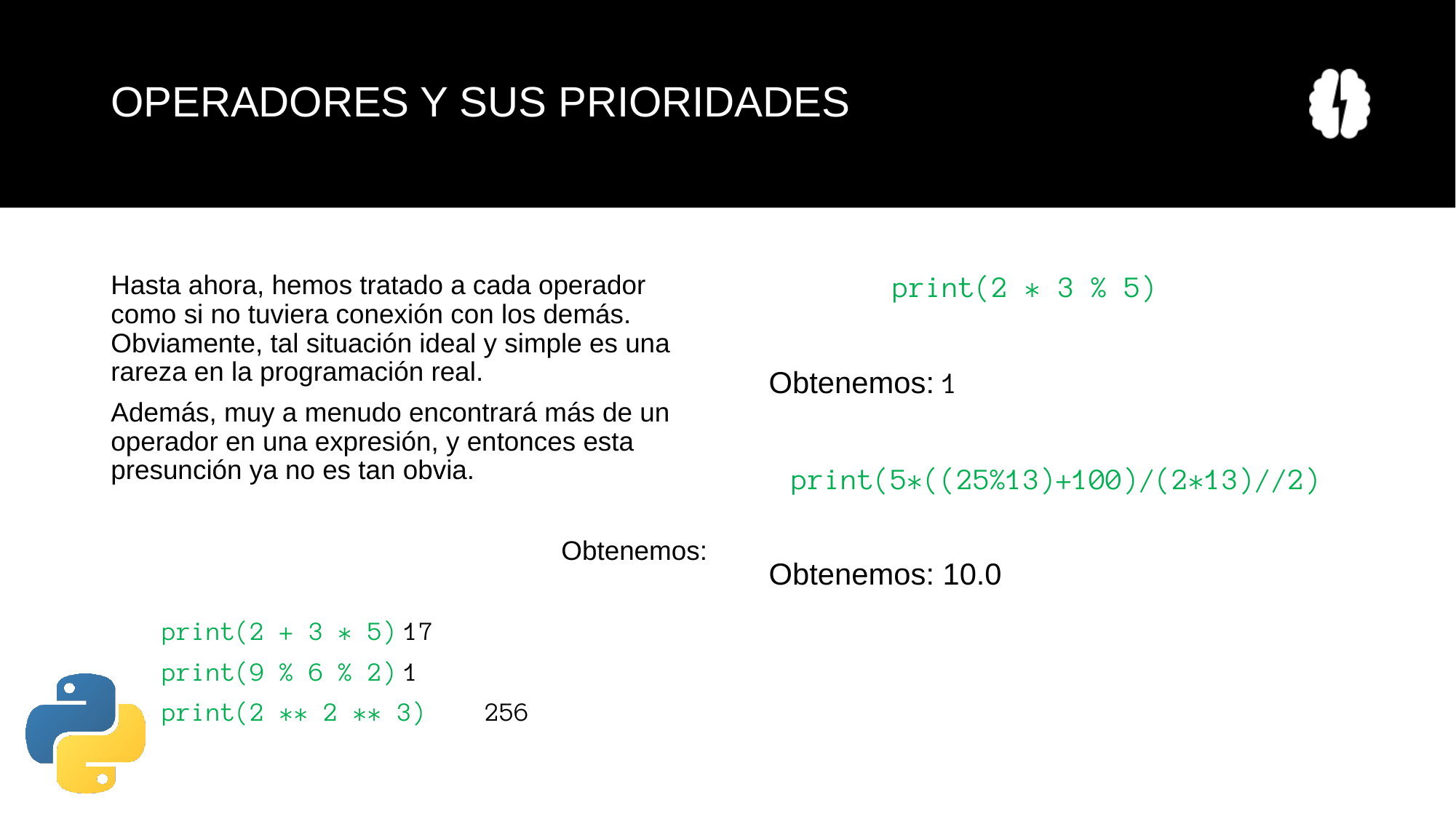

# OPERADORES Y SUS PRIORIDADES
Hasta ahora, hemos tratado a cada operador como si no tuviera conexión con los demás. Obviamente, tal situación ideal y simple es una rareza en la programación real.
Además, muy a menudo encontrará más de un operador en una expresión, y entonces esta presunción ya no es tan obvia.

			Obtenemos:

print(2 + 3 * 5)		17
print(9 % 6 % 2)		1
print(2 ** 2 ** 3)	256

print(2 * 3 % 5)

Obtenemos: 1

print(5*((25%13)+100)/(2*13)//2)

Obtenemos: 10.0